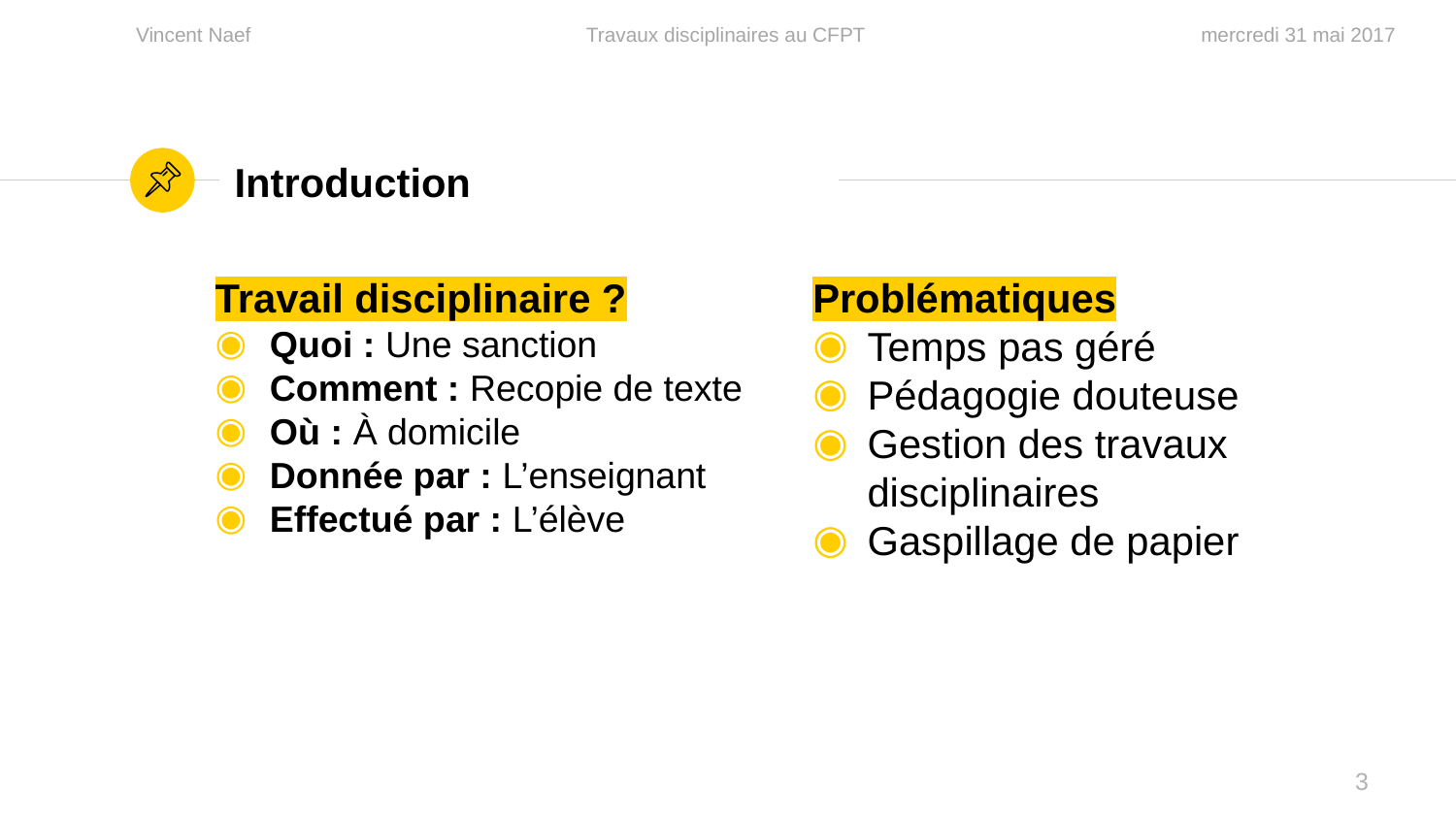

# Introduction

Travail disciplinaire ?
Quoi : Une sanction
Comment : Recopie de texte
Où : À domicile
Donnée par : L’enseignant
Effectué par : L’élève
Problématiques
Temps pas géré
Pédagogie douteuse
Gestion des travaux disciplinaires
Gaspillage de papier

3